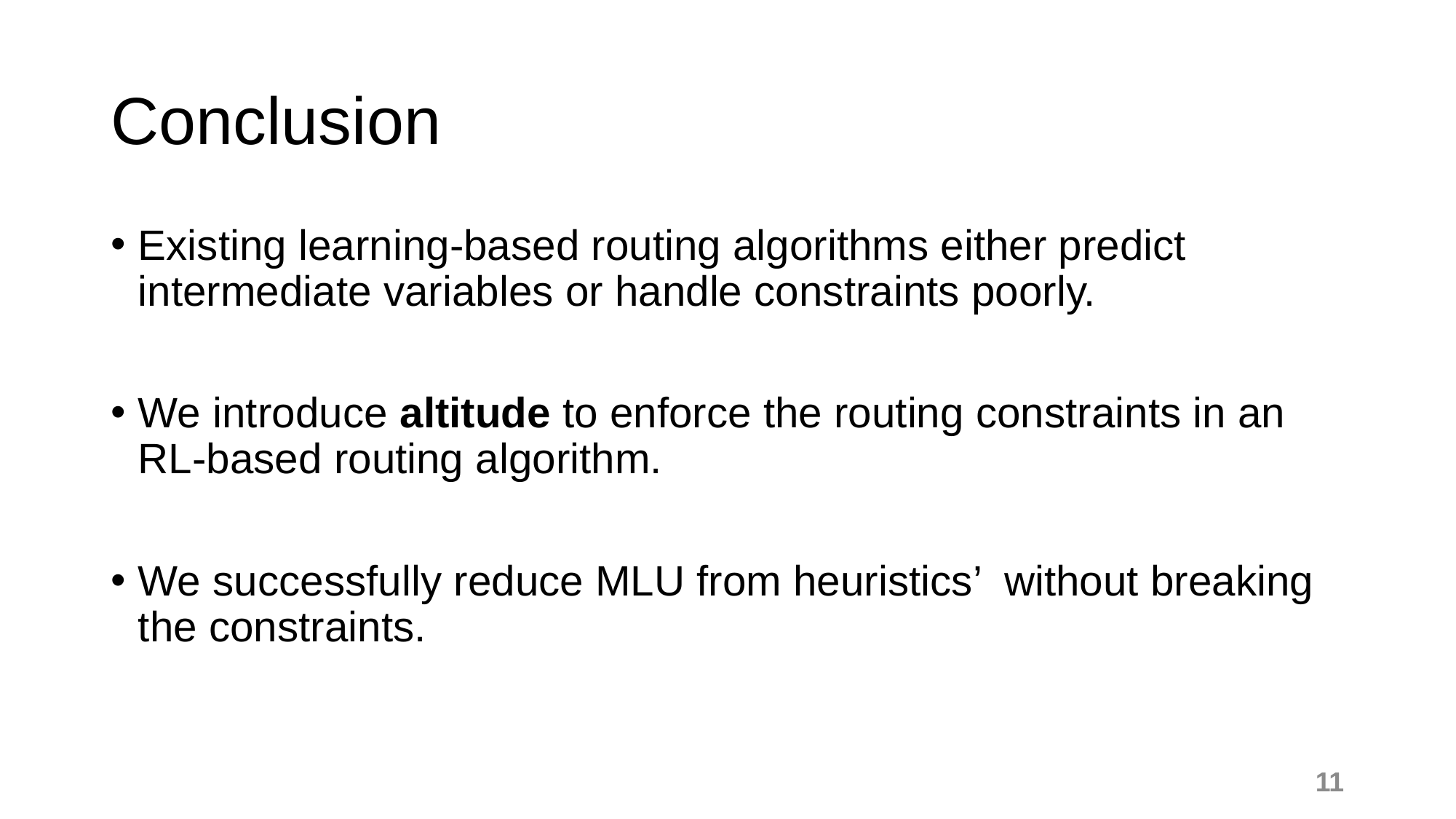

# Conclusion
Existing learning-based routing algorithms either predict intermediate variables or handle constraints poorly.

We introduce altitude to enforce the routing constraints in an RL-based routing algorithm.

We successfully reduce MLU from heuristics’  without breaking the constraints.
11